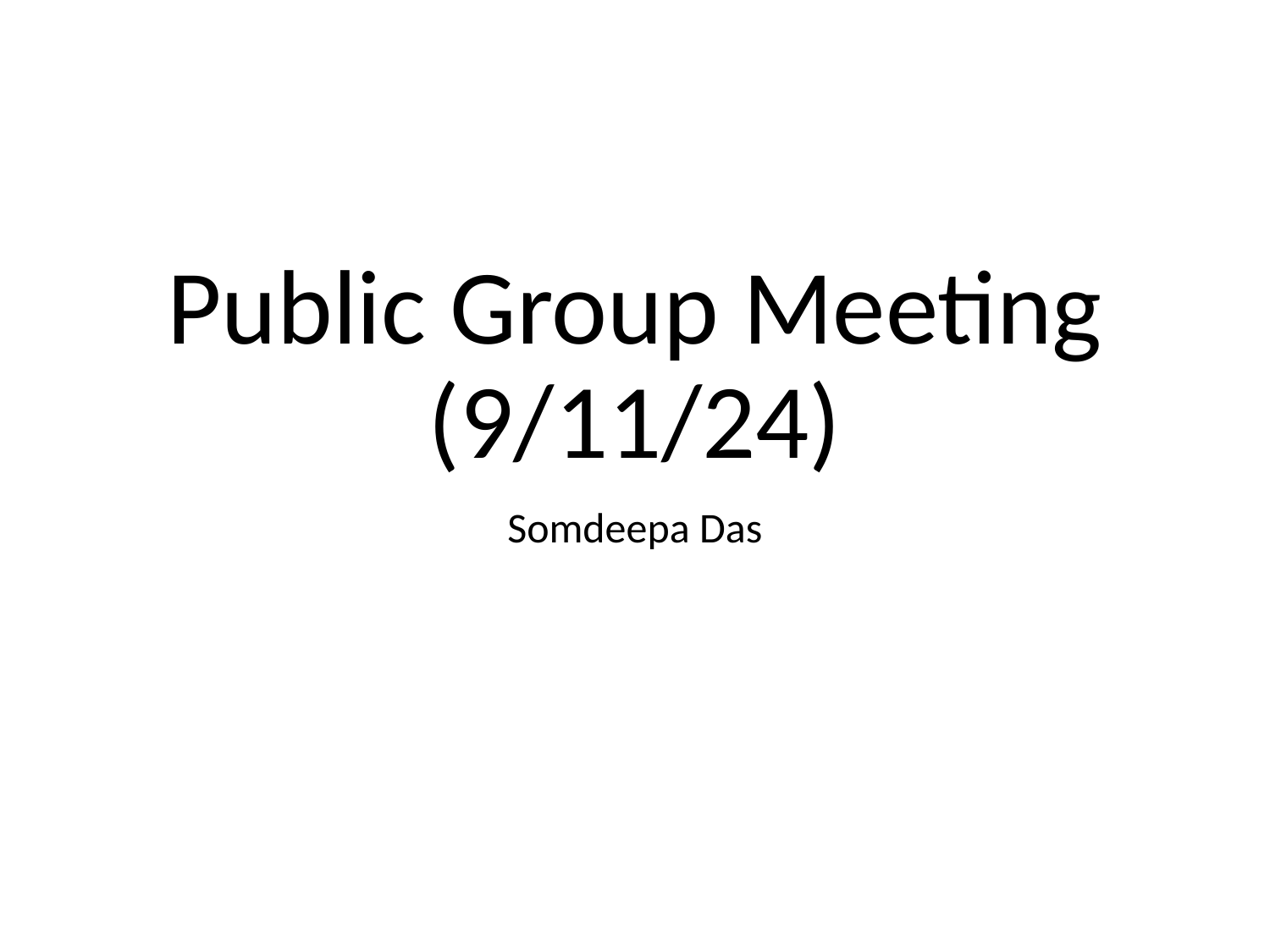

# Public Group Meeting (9/11/24)
Somdeepa Das